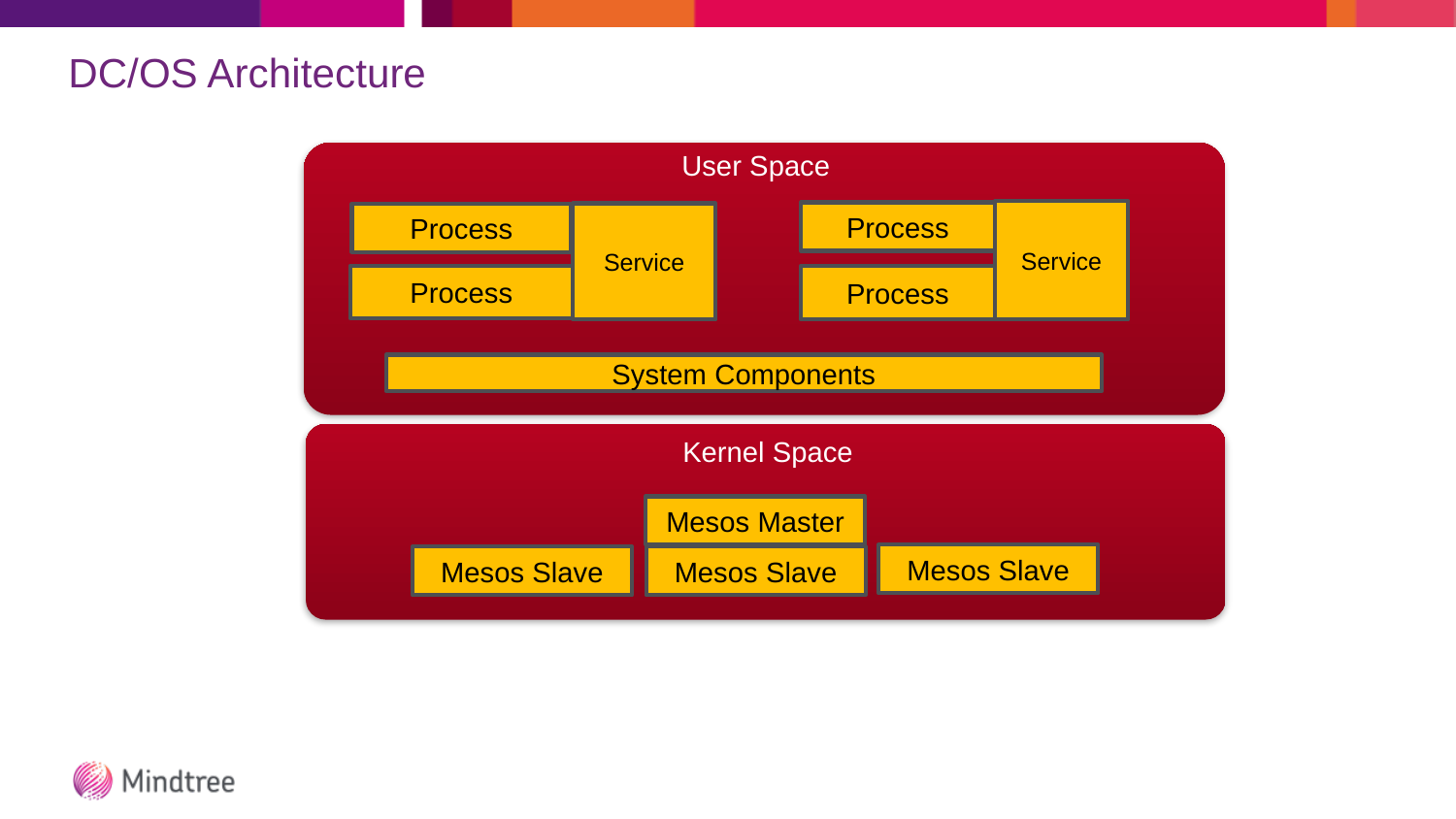

# DC/OS Architecture
User Space

Service
Process
Process
Service
Process
Process
System Components
Kernel Space
Mesos Master
Mesos Slave
Mesos Slave

Mesos Slave